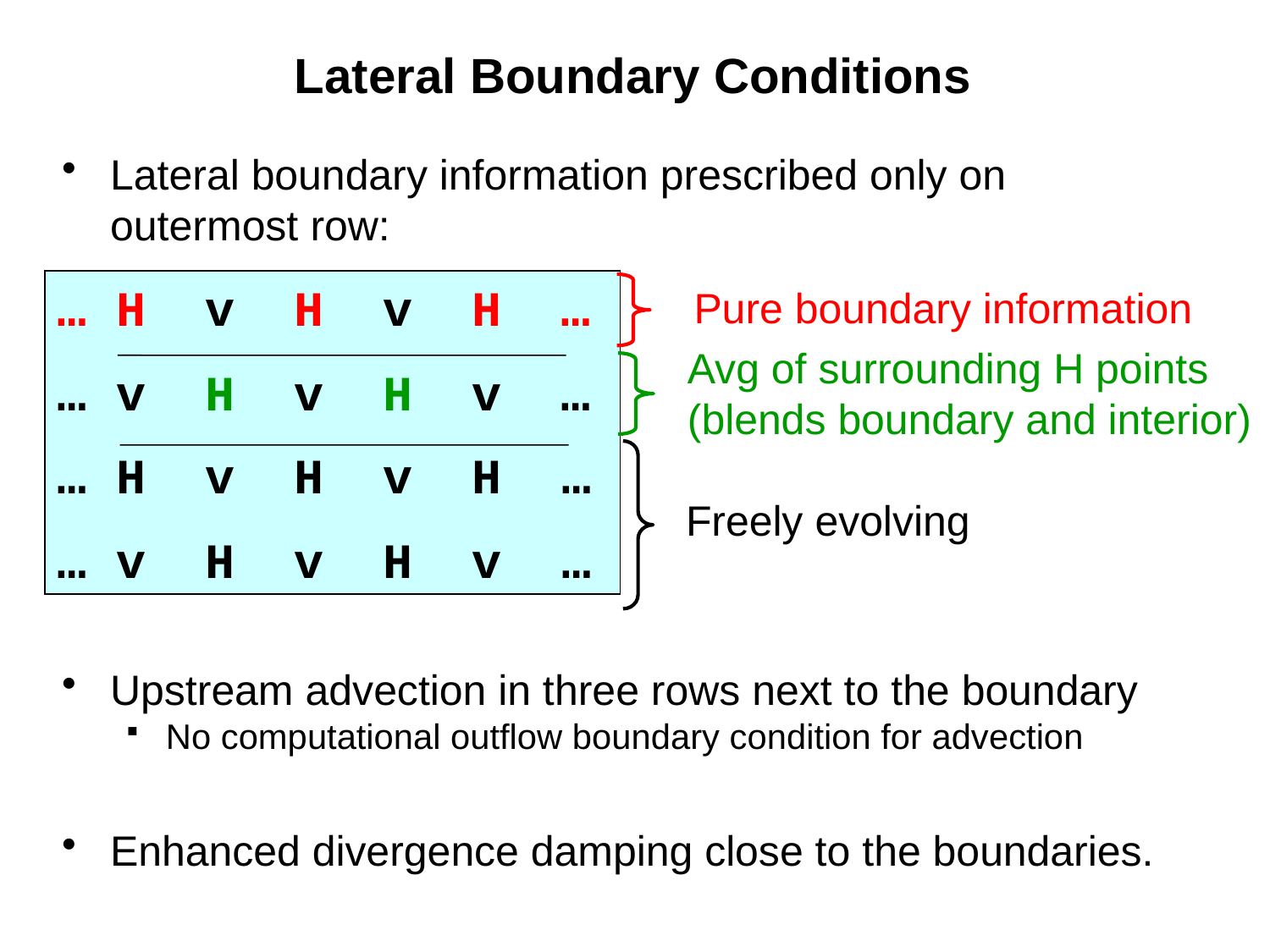

Lateral Boundary Conditions
Lateral boundary information prescribed only on outermost row:

Upstream advection in three rows next to the boundary
No computational outflow boundary condition for advection

Enhanced divergence damping close to the boundaries.
… H  v  H  v  H  …
… v  H  v  H  v  …
… H  v  H  v  H  …
… v  H  v  H  v  …

Pure boundary information
Avg of surrounding H points (blends boundary and interior)

Freely evolving